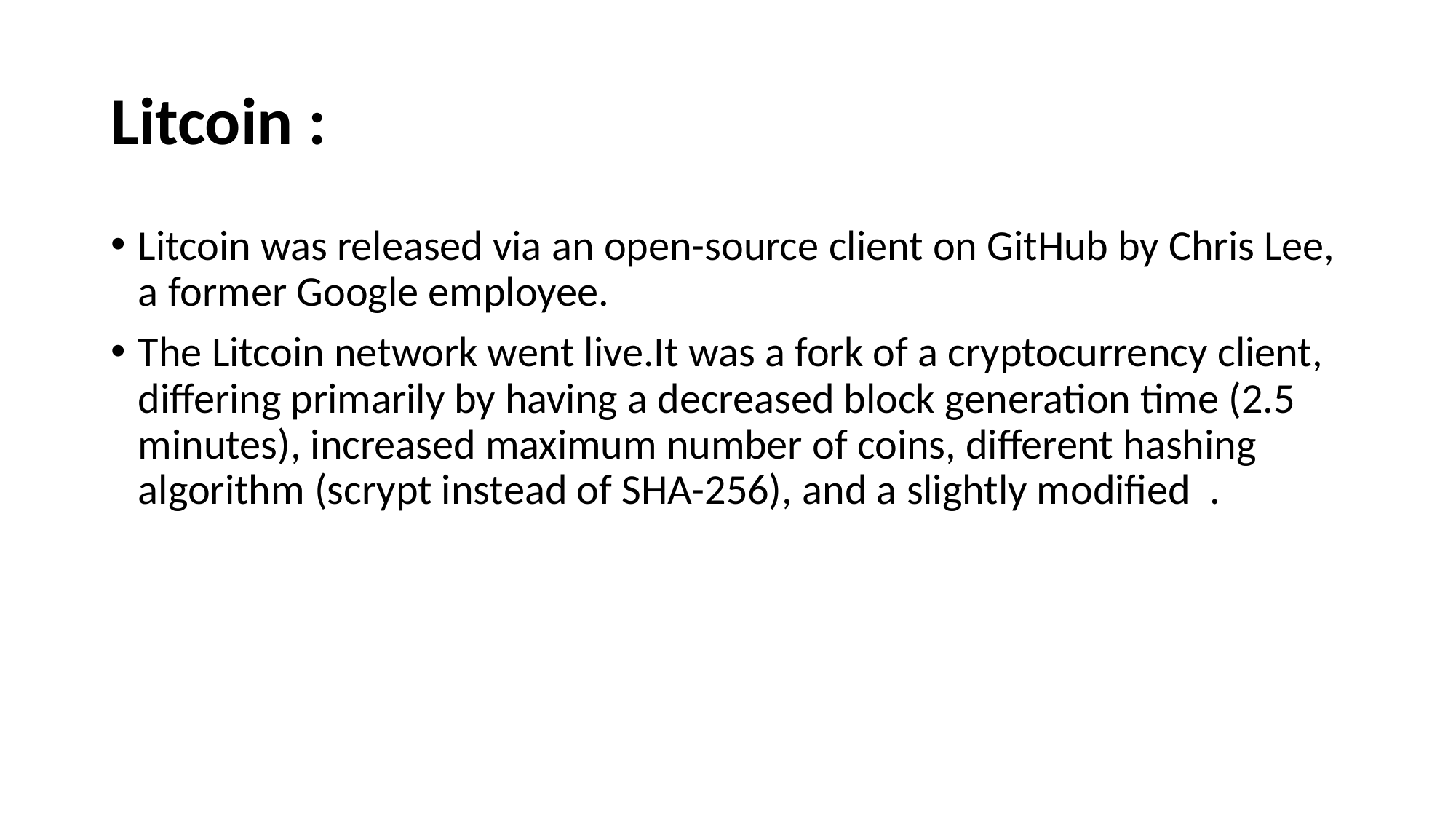

# Litcoin :
Litcoin was released via an open-source client on GitHub by Chris Lee, a former Google employee.
The Litcoin network went live.It was a fork of a cryptocurrency client, differing primarily by having a decreased block generation time (2.5 minutes), increased maximum number of coins, different hashing algorithm (scrypt instead of SHA-256), and a slightly modified  .